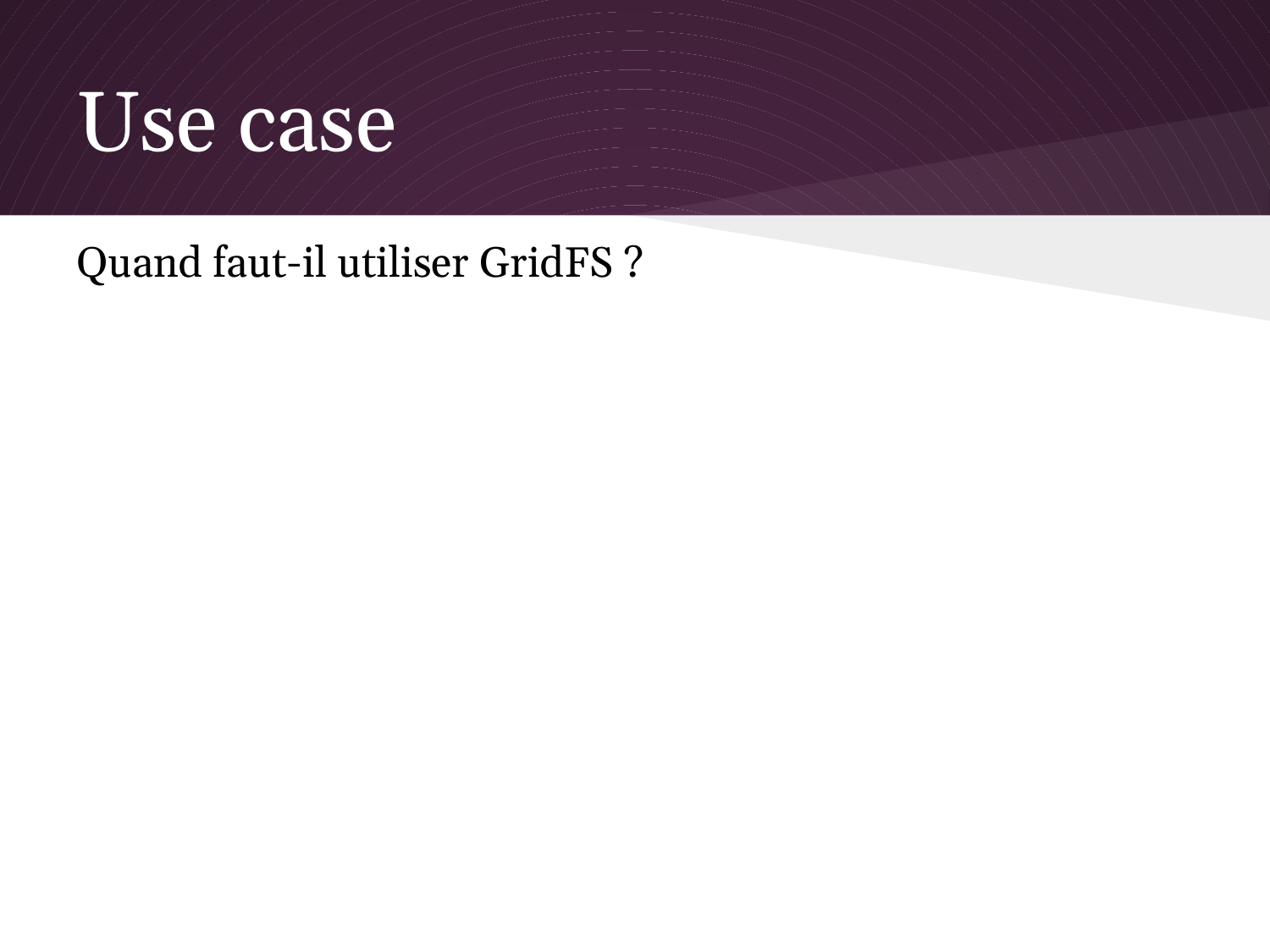

# Use case
Quand faut-il utiliser GridFS ?